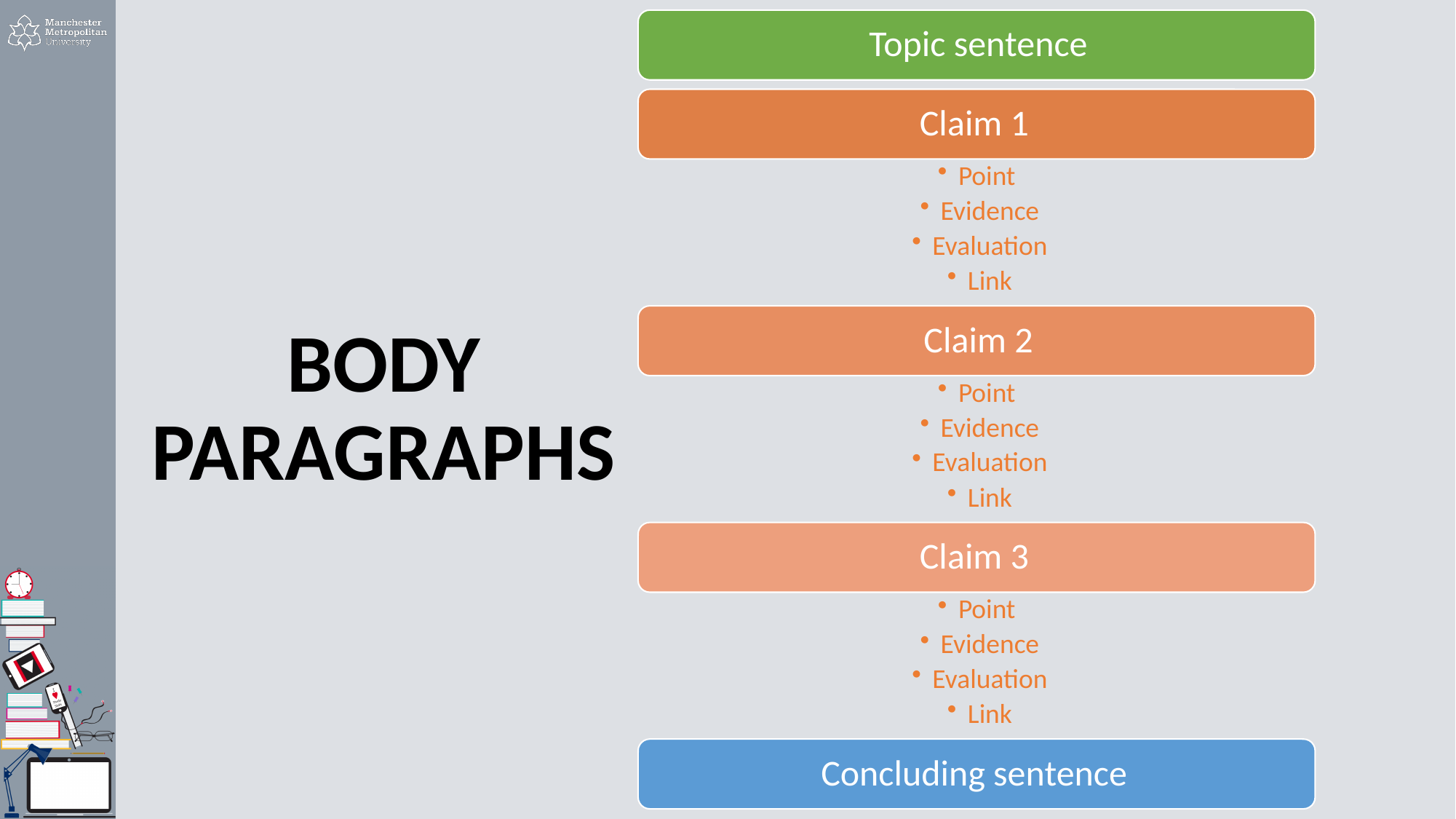

Topic sentence
Claim 1
Point
Evidence
Evaluation
Link
Claim 2
Point
Evidence
Evaluation
Link
Claim 3
Point
Evidence
Evaluation
Link
Concluding sentence
BODY PARAGRAPHS